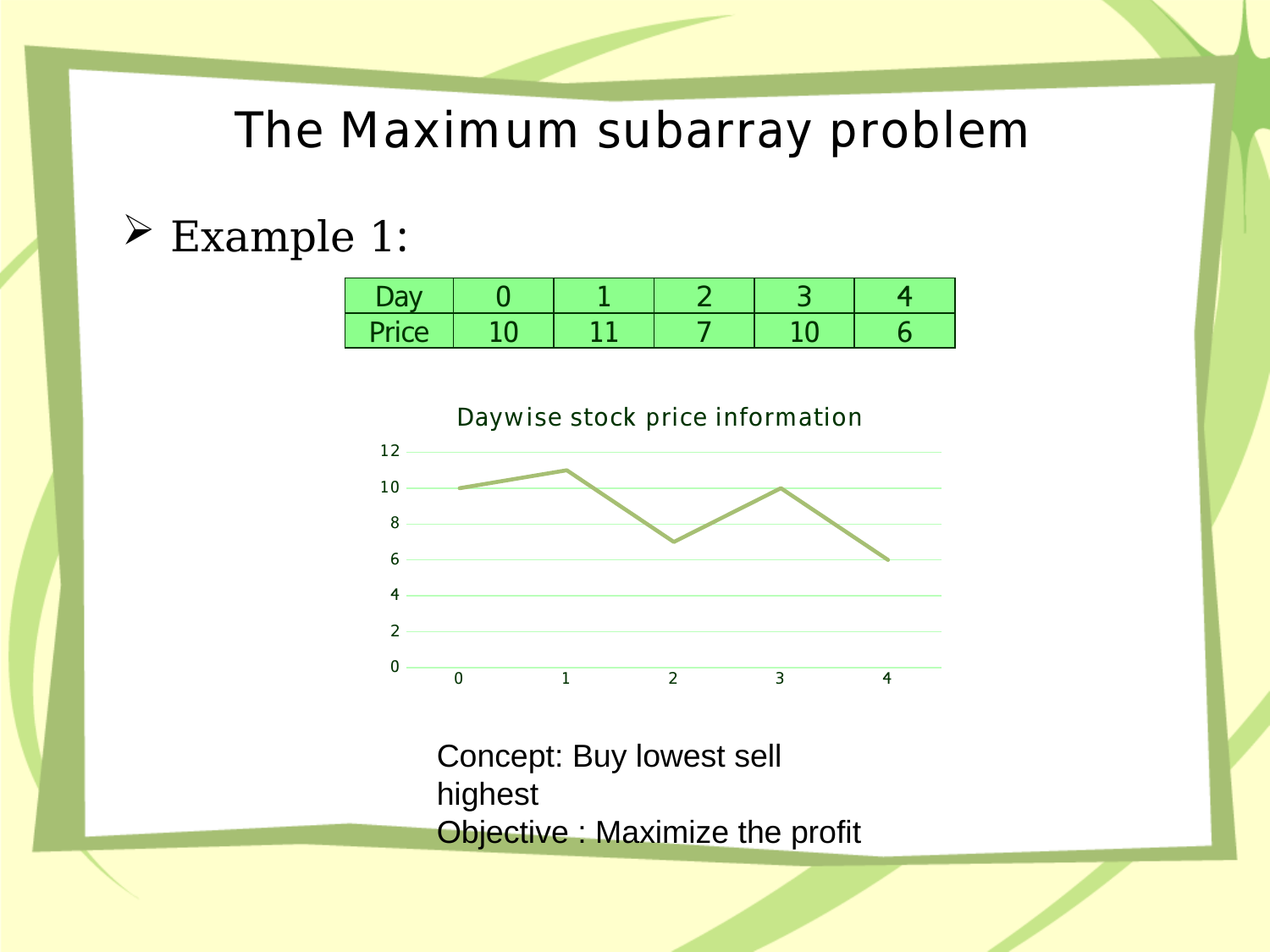

# The Maximum subarray problem
Example 1:
| Day | 0 | 1 | 2 | 3 | 4 |
| --- | --- | --- | --- | --- | --- |
| Price | 10 | 11 | 7 | 10 | 6 |

### Chart: Daywise stock price information

| Category | Price |
|---|---|
| 0 | 10.0 |
| 1 | 11.0 |
| 2 | 7.0 |
| 3 | 10.0 |
| 4 | 6.0 |
Concept: Buy lowest sell highest
Objective : Maximize the profit